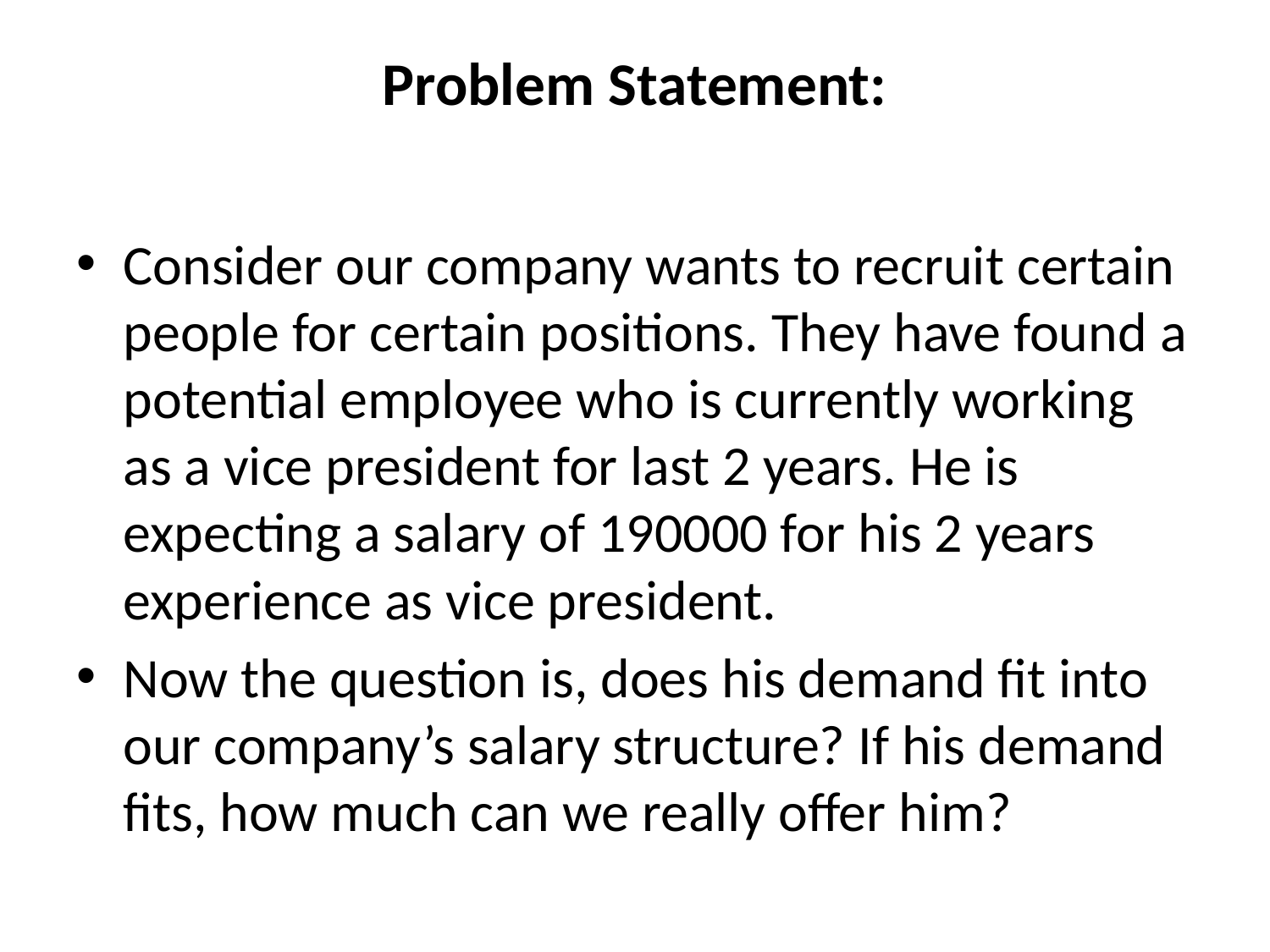

# Problem Statement:
Consider our company wants to recruit certain people for certain positions. They have found a potential employee who is currently working as a vice president for last 2 years. He is expecting a salary of 190000 for his 2 years experience as vice president.
Now the question is, does his demand fit into our company’s salary structure? If his demand fits, how much can we really offer him?